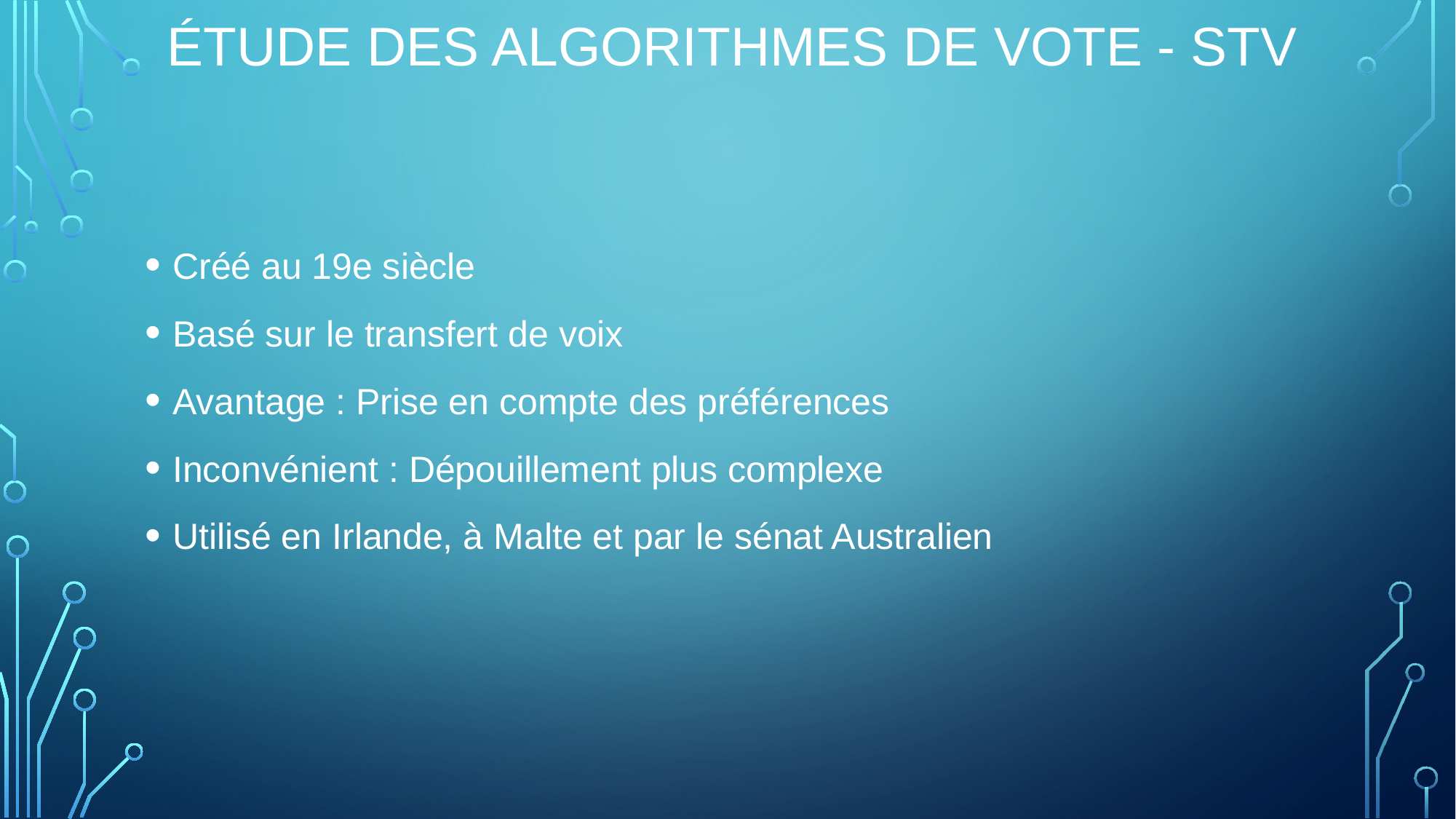

# ÉTUDE DES ALGORITHMES DE VOTE - STV
Créé au 19e siècle
Basé sur le transfert de voix
Avantage : Prise en compte des préférences
Inconvénient : Dépouillement plus complexe
Utilisé en Irlande, à Malte et par le sénat Australien